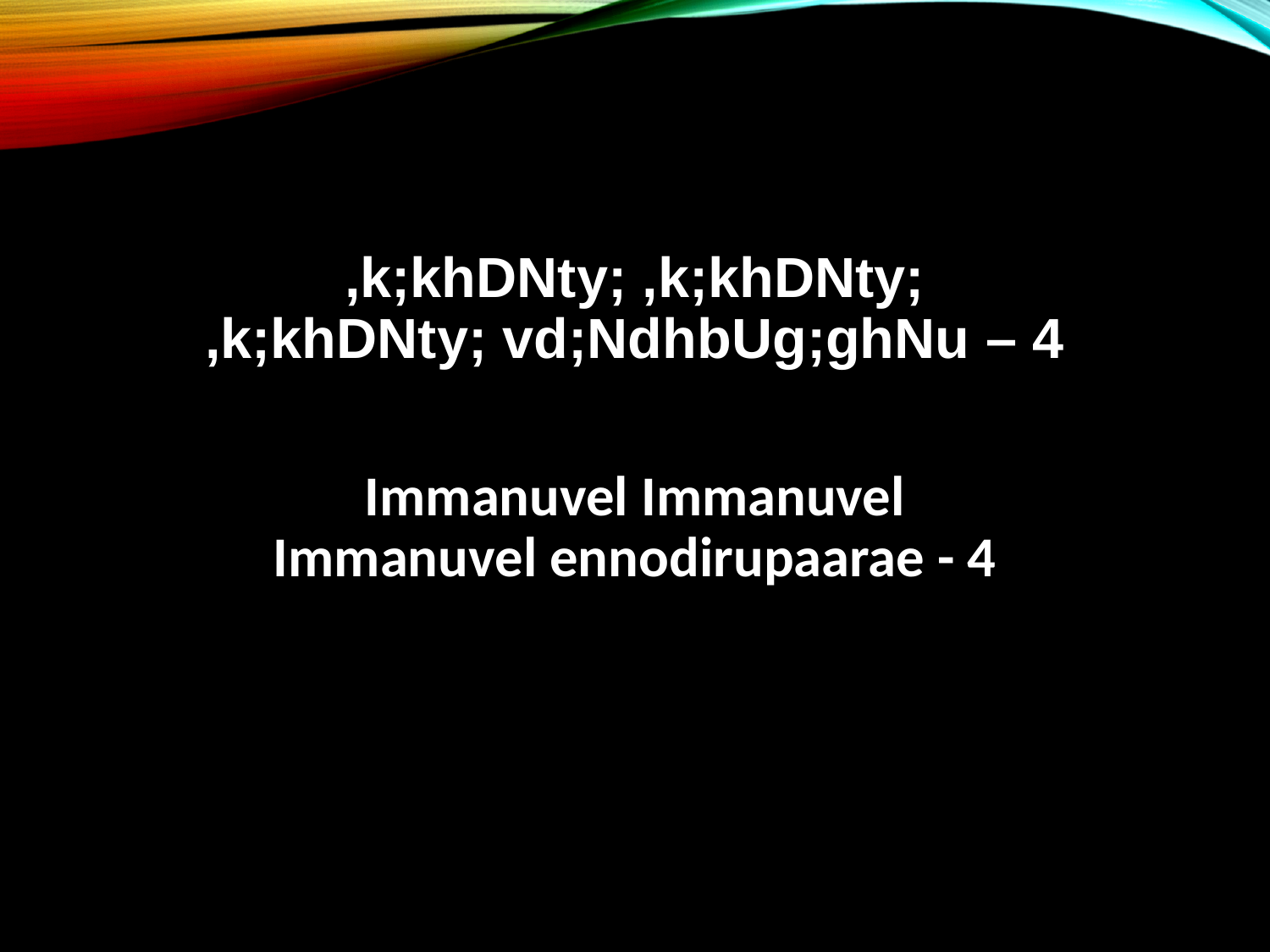

,k;khDNty; ,k;khDNty;
,k;khDNty; vd;NdhbUg;ghNu – 4

Immanuvel Immanuvel
Immanuvel ennodirupaarae - 4